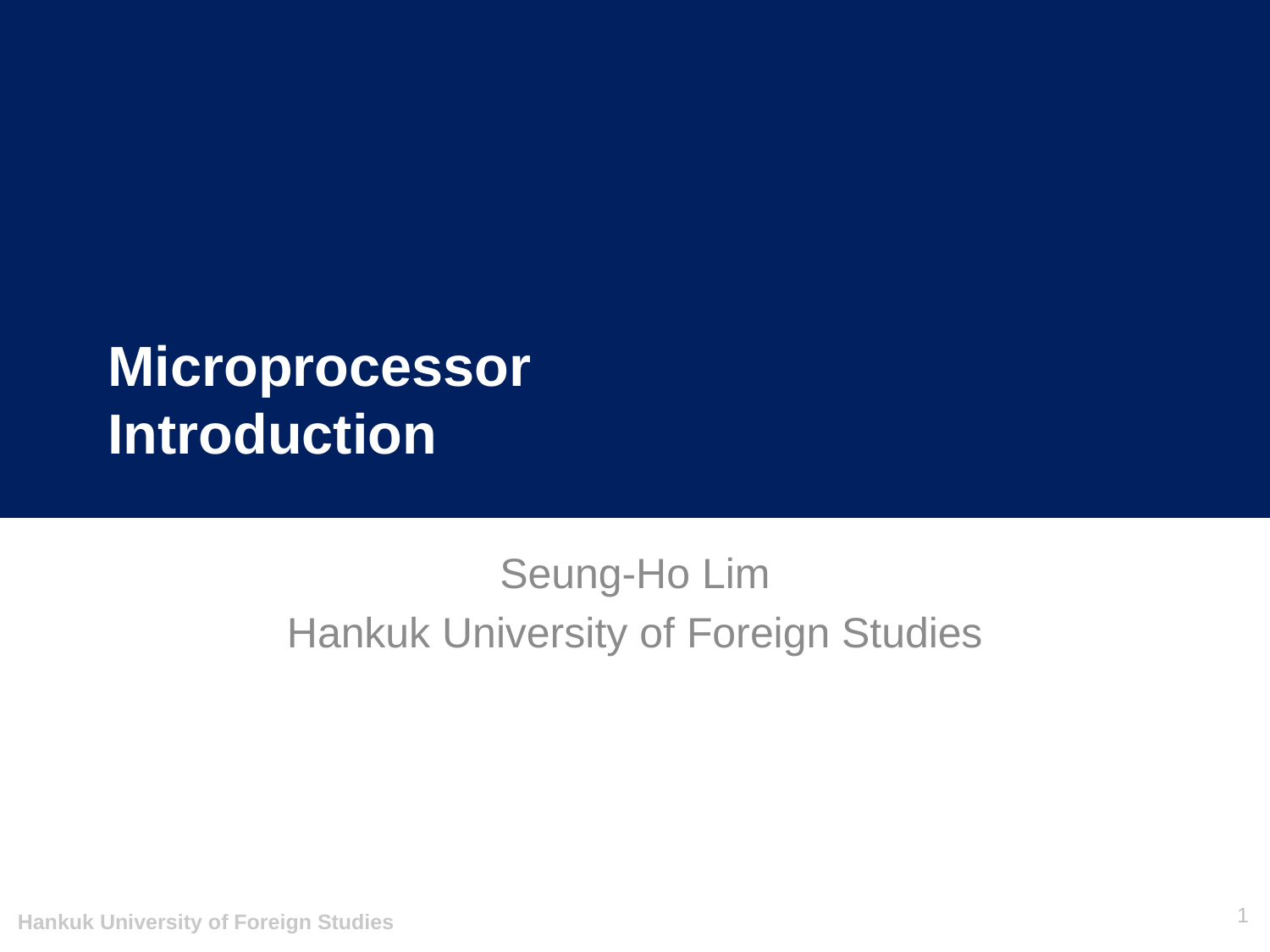

# Microprocessor Introduction
Seung-Ho Lim
Hankuk University of Foreign Studies
1
Hankuk University of Foreign Studies